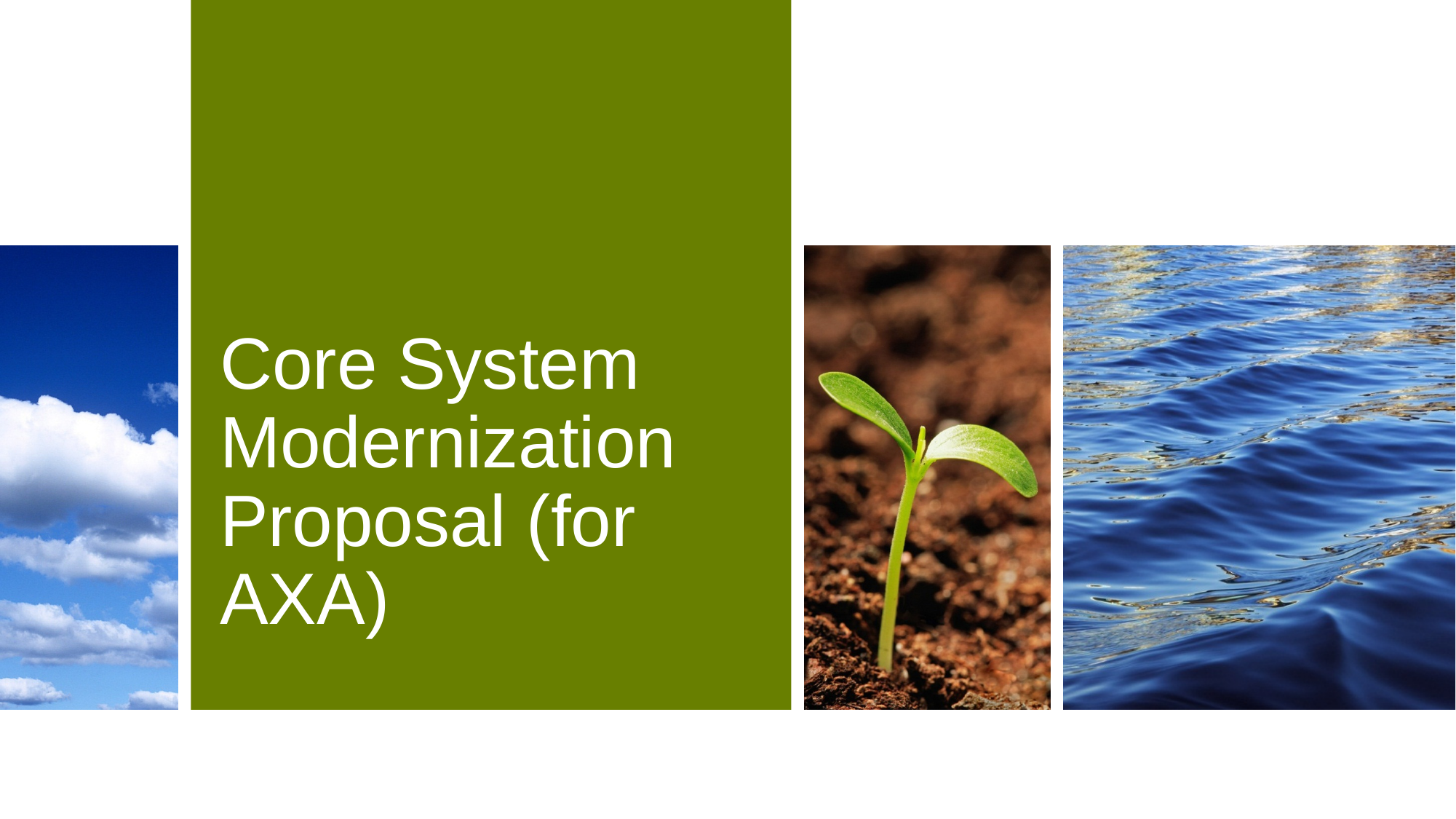

# Core System Modernization Proposal (for AXA)